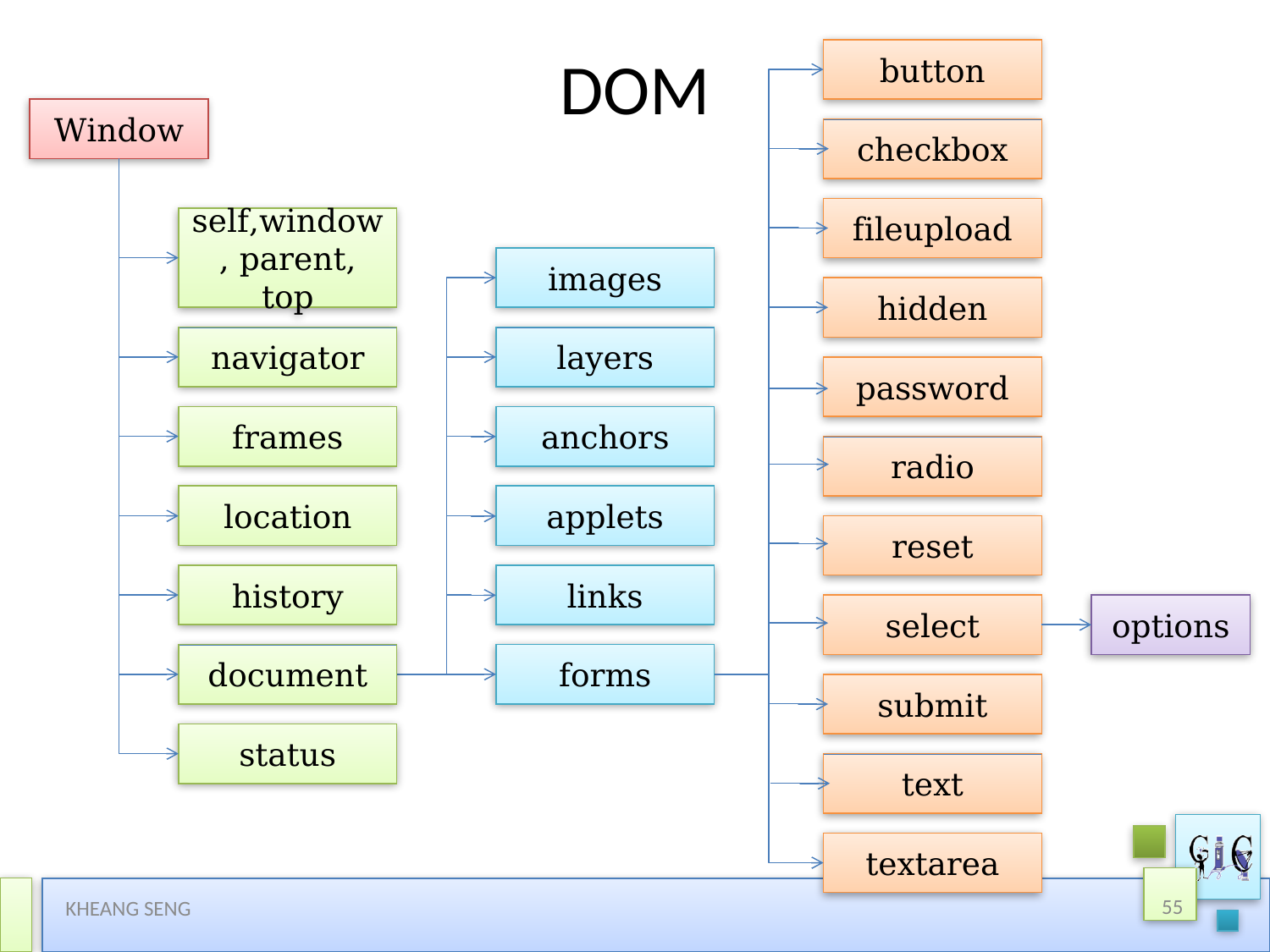

# DOM
button
checkbox
fileupload
hidden
password
radio
reset
select
submit
text
textarea
Window
self,window, parent, top
navigator
frames
location
history
document
status
images
layers
anchors
applets
links
forms
options
55
KHEANG SENG